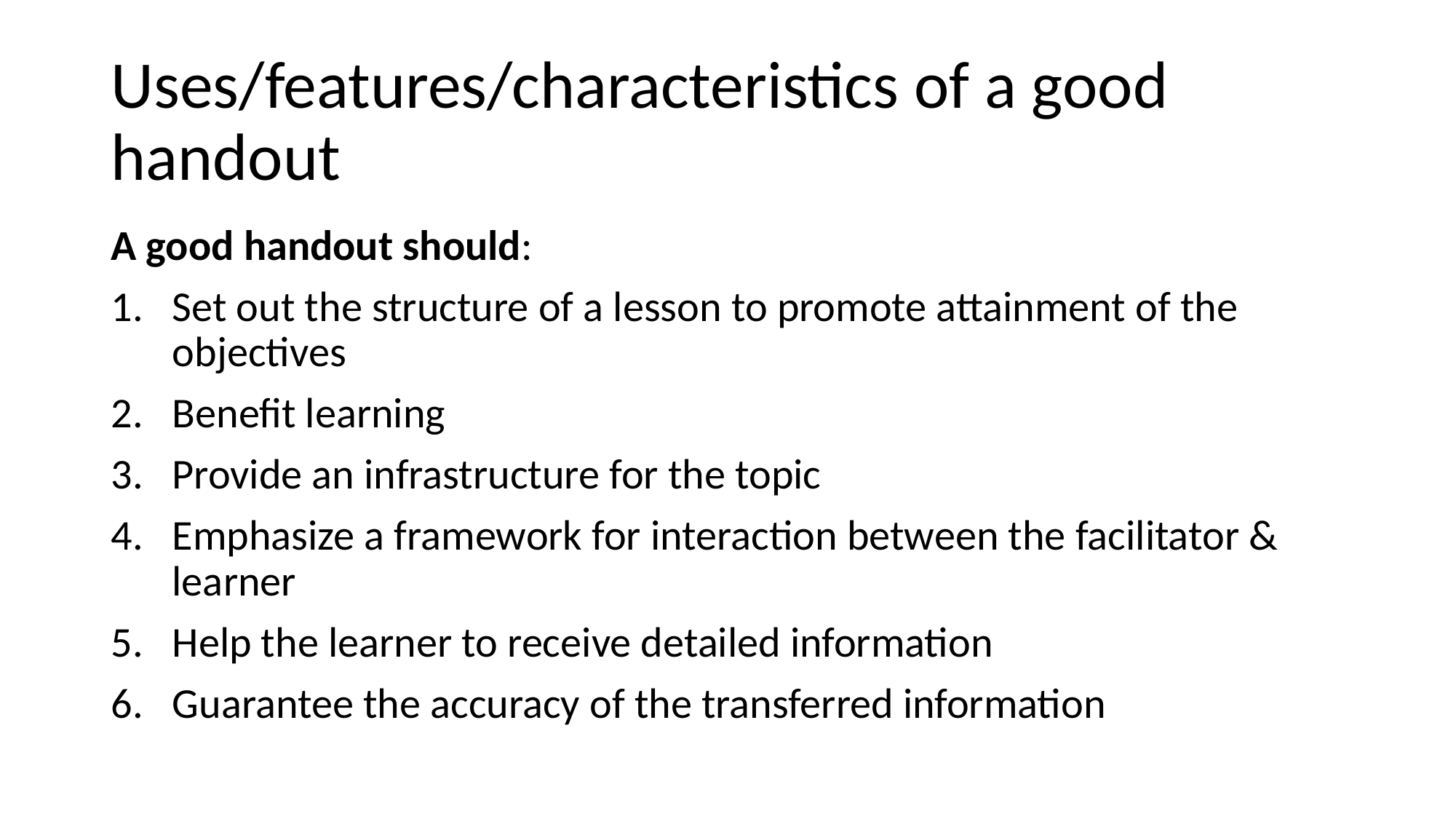

# Uses/features/characteristics of a good handout
A good handout should:
Set out the structure of a lesson to promote attainment of the objectives
Benefit learning
Provide an infrastructure for the topic
Emphasize a framework for interaction between the facilitator & learner
Help the learner to receive detailed information
Guarantee the accuracy of the transferred information